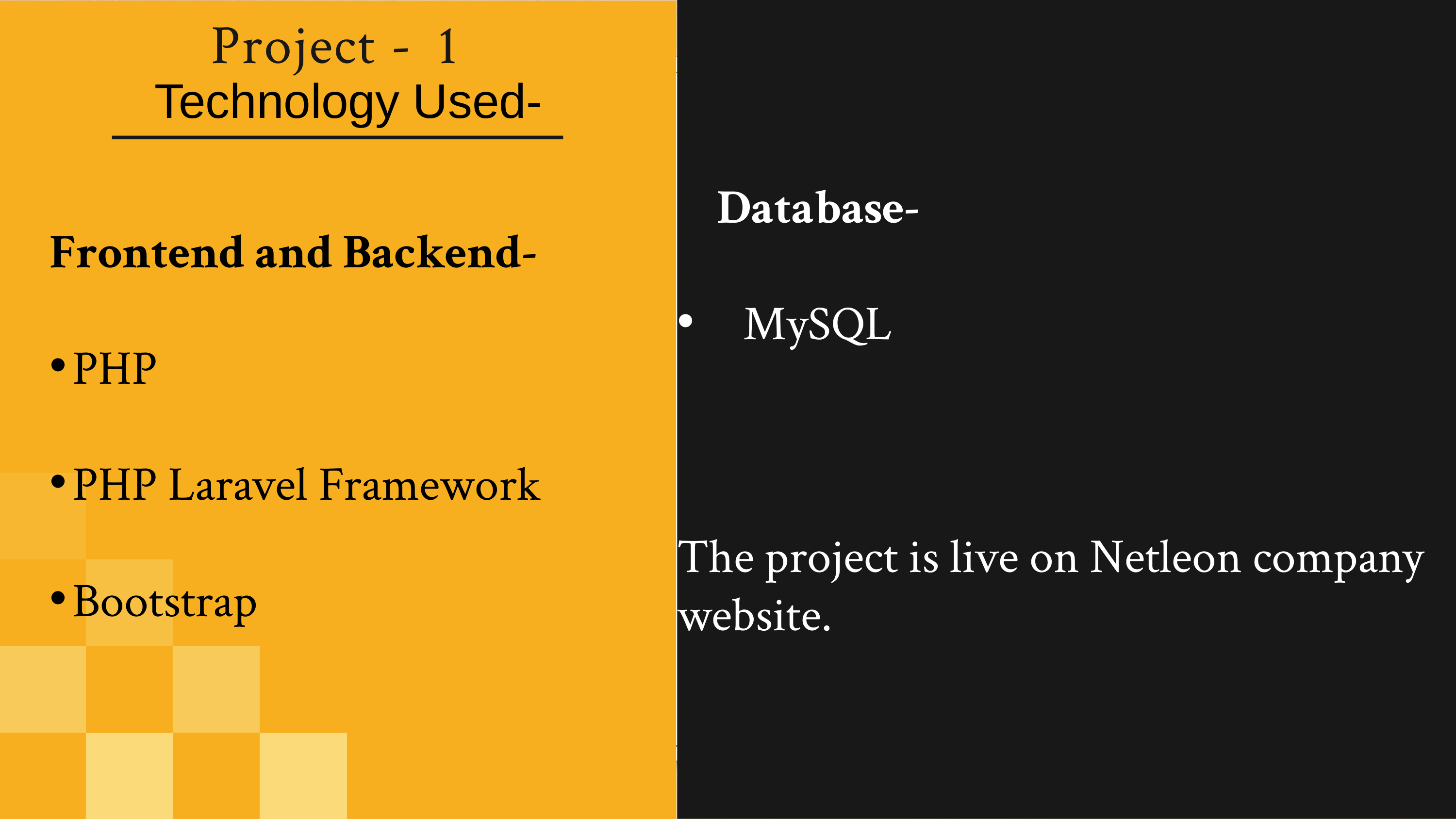

Database-

    MySQL

The project is live on Netleon company website.

# Project - 1
Technology Used-

Frontend and Backend-

PHP

PHP Laravel Framework

Bootstrap